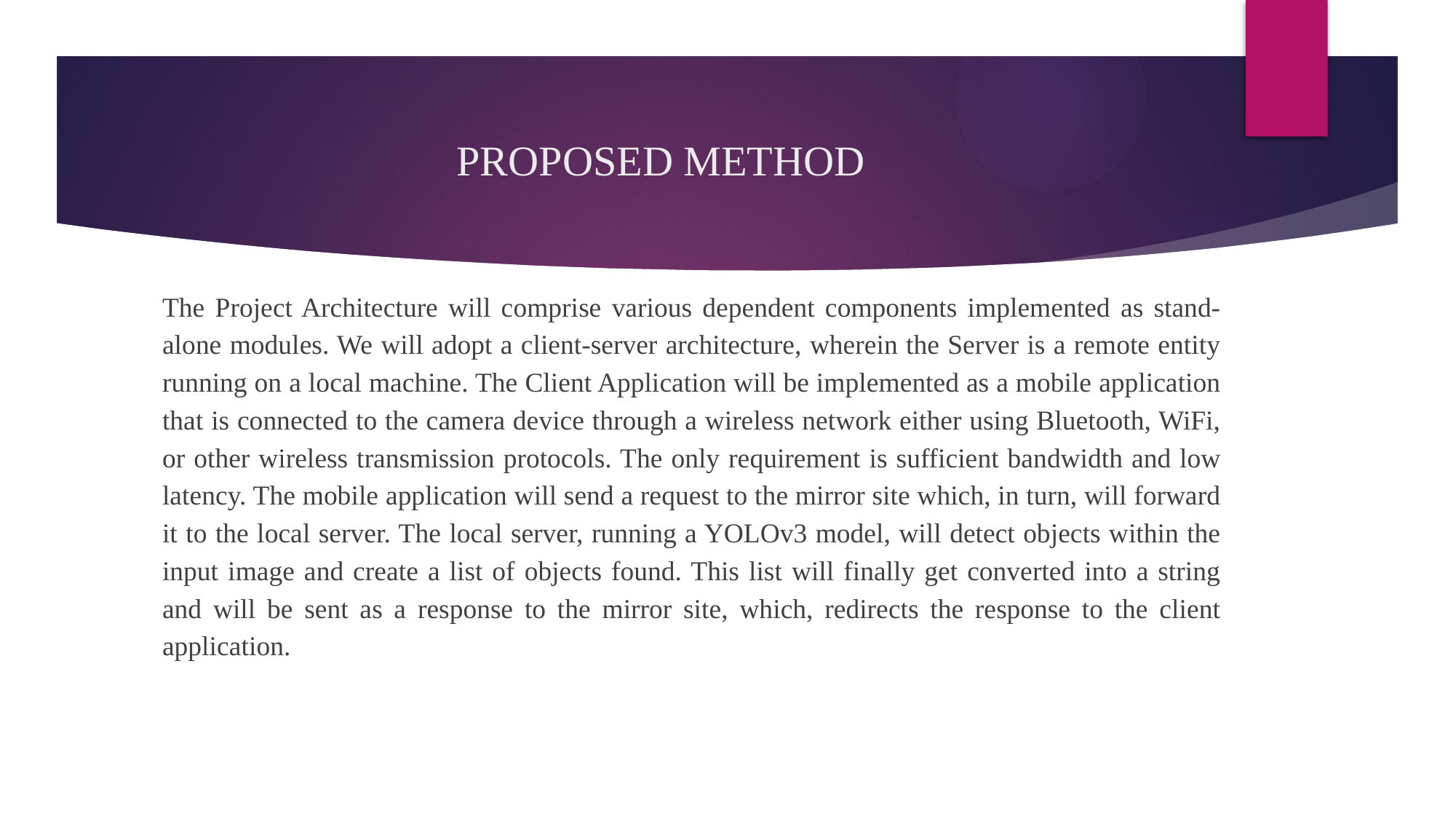

# PROPOSED METHOD
The Project Architecture will comprise various dependent components implemented as stand-alone modules. We will adopt a client-server architecture, wherein the Server is a remote entity running on a local machine. The Client Application will be implemented as a mobile application that is connected to the camera device through a wireless network either using Bluetooth, WiFi, or other wireless transmission protocols. The only requirement is sufficient bandwidth and low latency. The mobile application will send a request to the mirror site which, in turn, will forward it to the local server. The local server, running a YOLOv3 model, will detect objects within the input image and create a list of objects found. This list will finally get converted into a string and will be sent as a response to the mirror site, which, redirects the response to the client application.